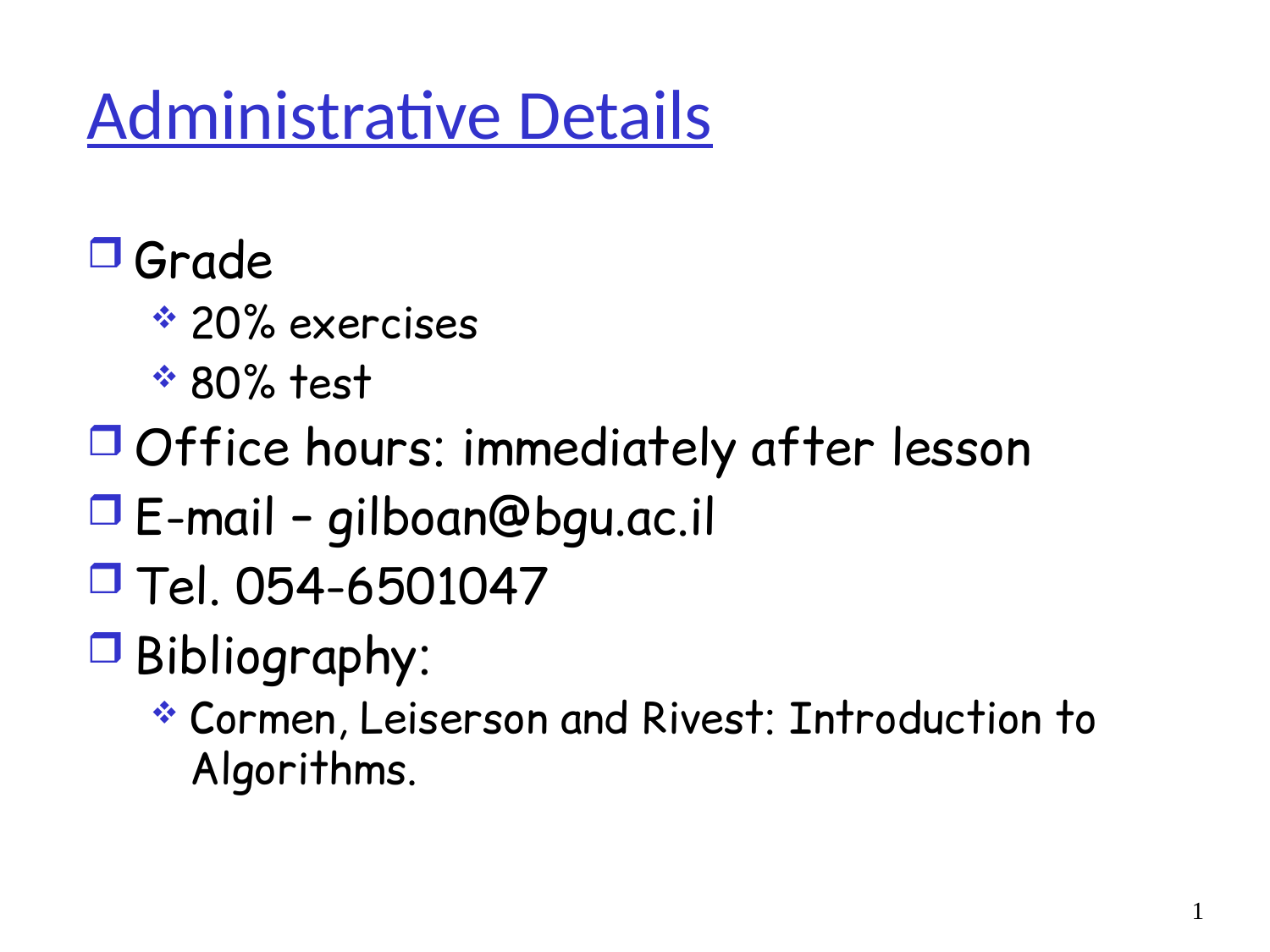

# Administrative Details
Grade
20% exercises
80% test
Office hours: immediately after lesson
E-mail – gilboan@bgu.ac.il
Tel. 054-6501047
Bibliography:
Cormen, Leiserson and Rivest: Introduction to Algorithms.
1